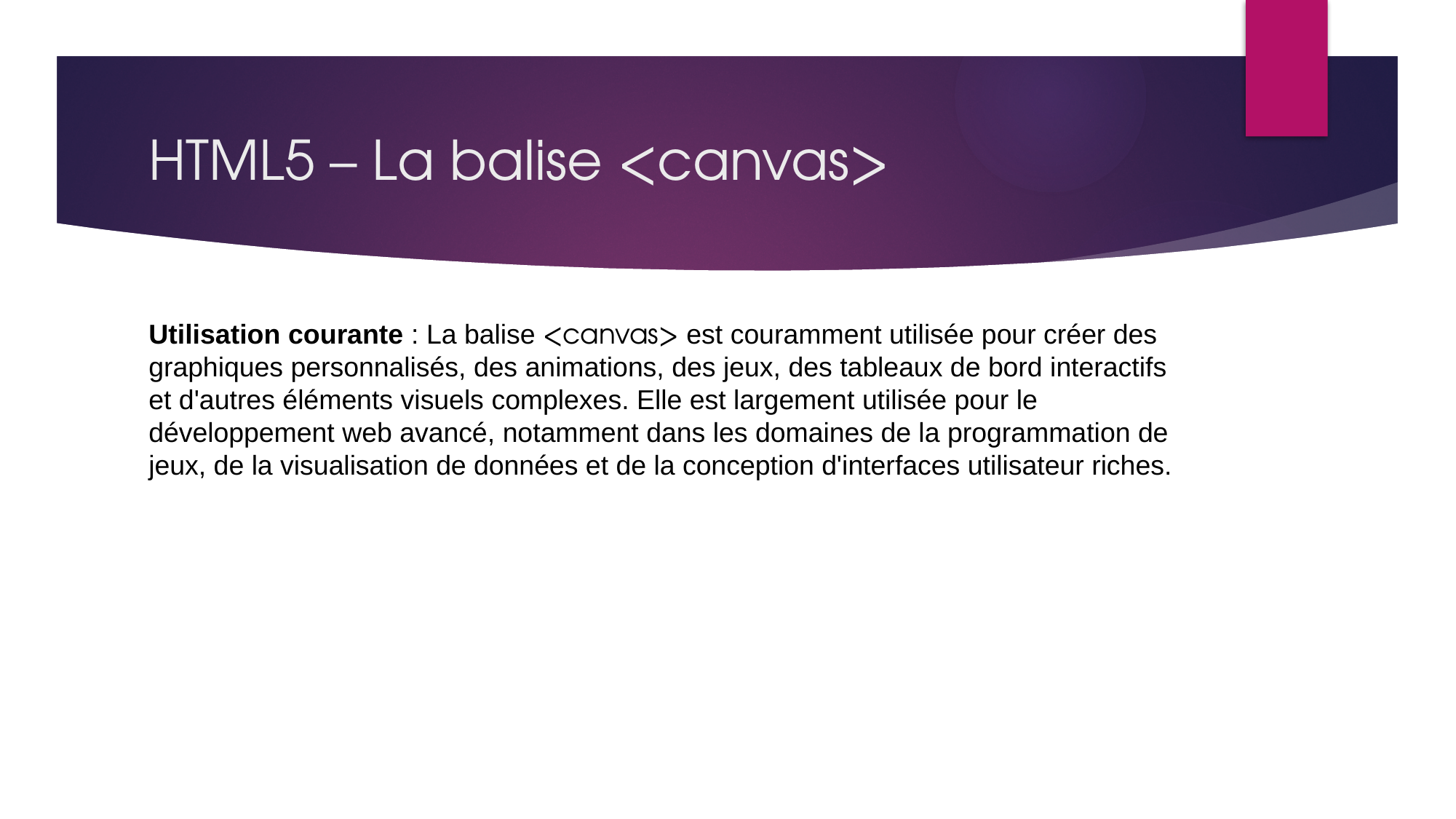

# HTML5 – La balise <canvas>
Utilisation courante : La balise <canvas> est couramment utilisée pour créer des graphiques personnalisés, des animations, des jeux, des tableaux de bord interactifs et d'autres éléments visuels complexes. Elle est largement utilisée pour le développement web avancé, notamment dans les domaines de la programmation de jeux, de la visualisation de données et de la conception d'interfaces utilisateur riches.